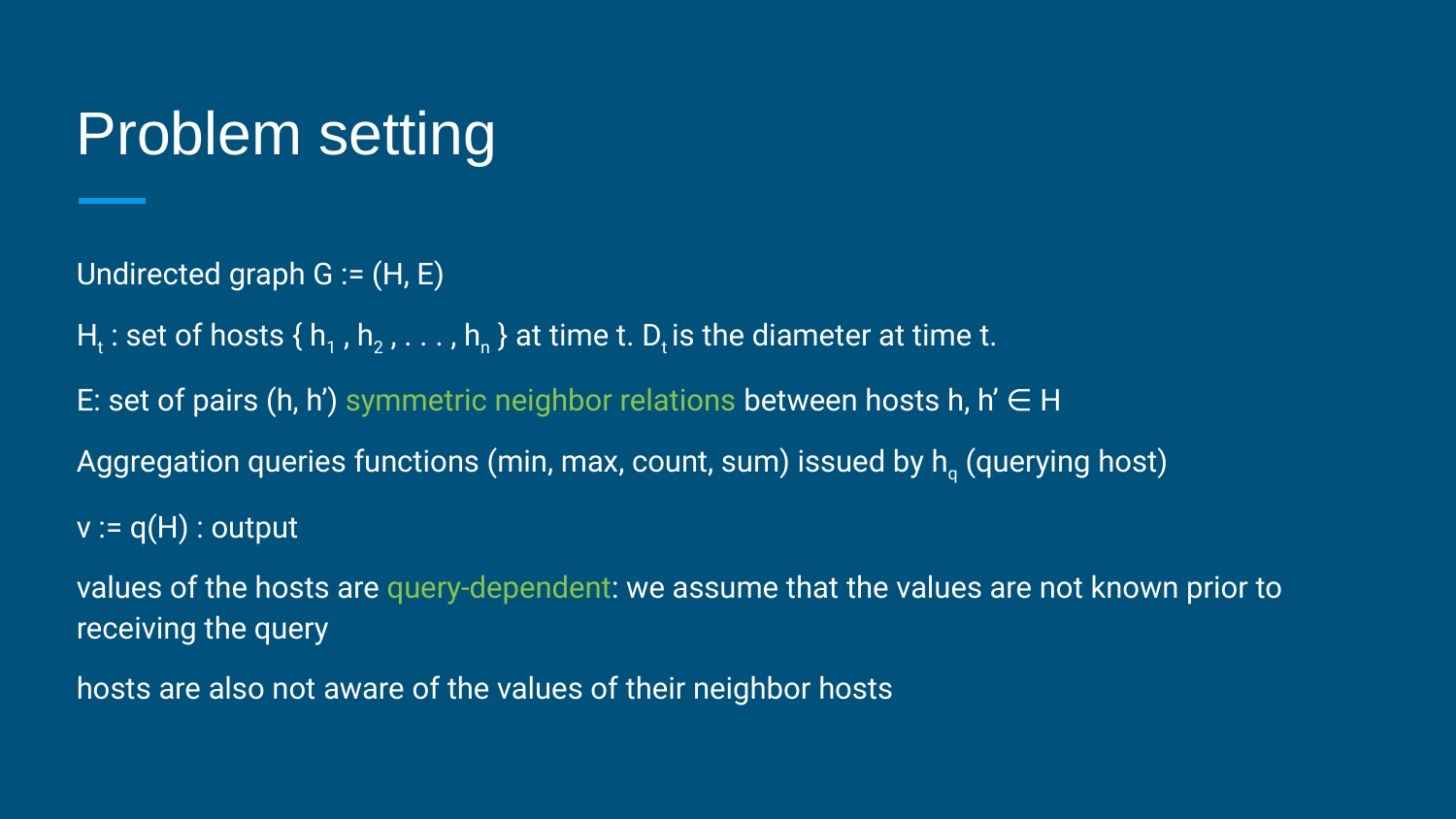

# Problem setting
Undirected graph G := (H, E)
Ht : set of hosts { h1 , h2 , . . . , hn } at time t. Dt is the diameter at time t.
E: set of pairs (h, h’) symmetric neighbor relations between hosts h, h’ ∈ H
Aggregation queries functions (min, max, count, sum) issued by hq (querying host)
v := q(H) : output
values of the hosts are query-dependent: we assume that the values are not known prior to receiving the query
hosts are also not aware of the values of their neighbor hosts